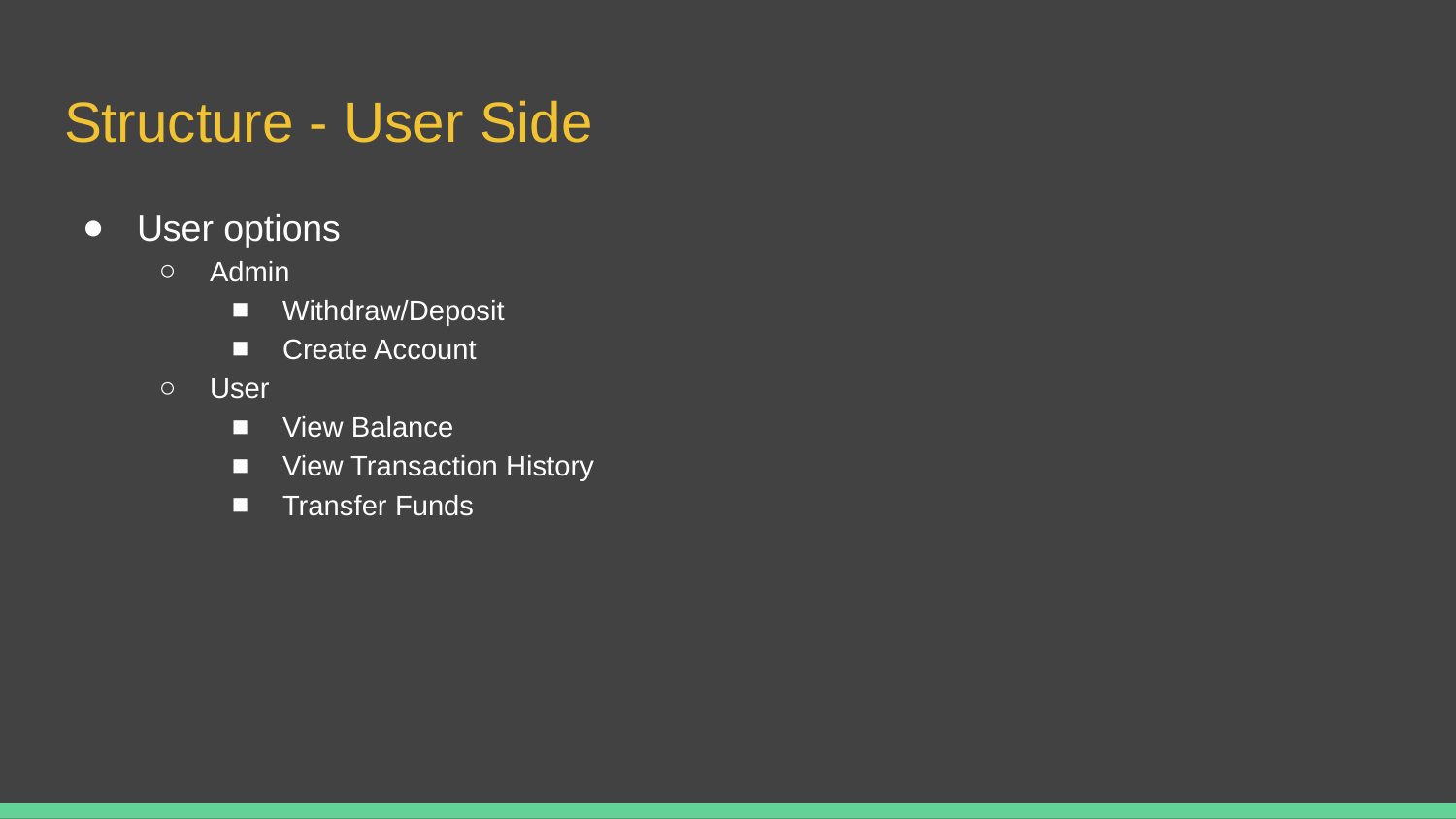

# Structure - User Side
User options
Admin
Withdraw/Deposit
Create Account
User
View Balance
View Transaction History
Transfer Funds